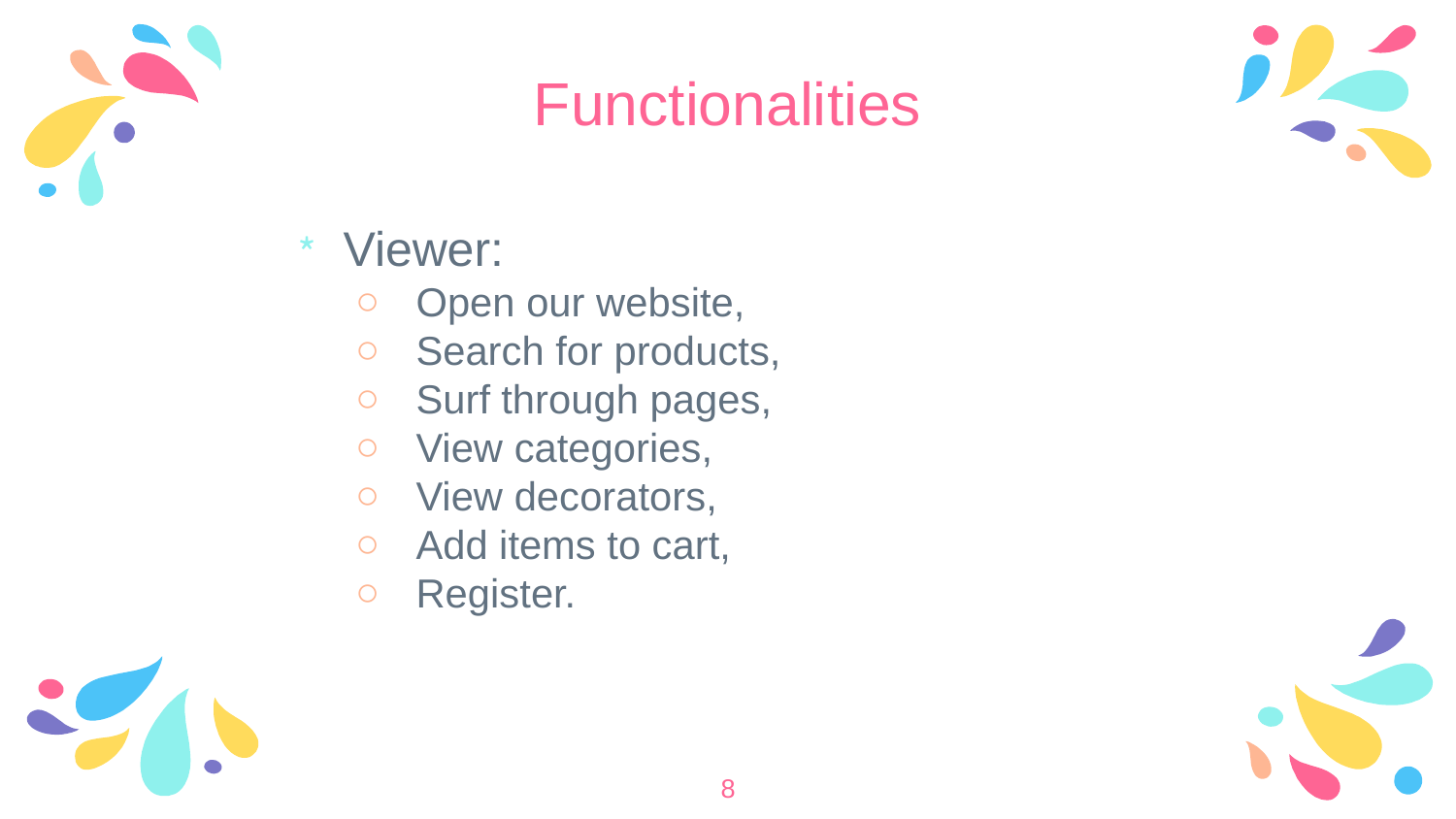

# Functionalities
Viewer:
Open our website,
Search for products,
Surf through pages,
View categories,
View decorators,
Add items to cart,
Register.
8